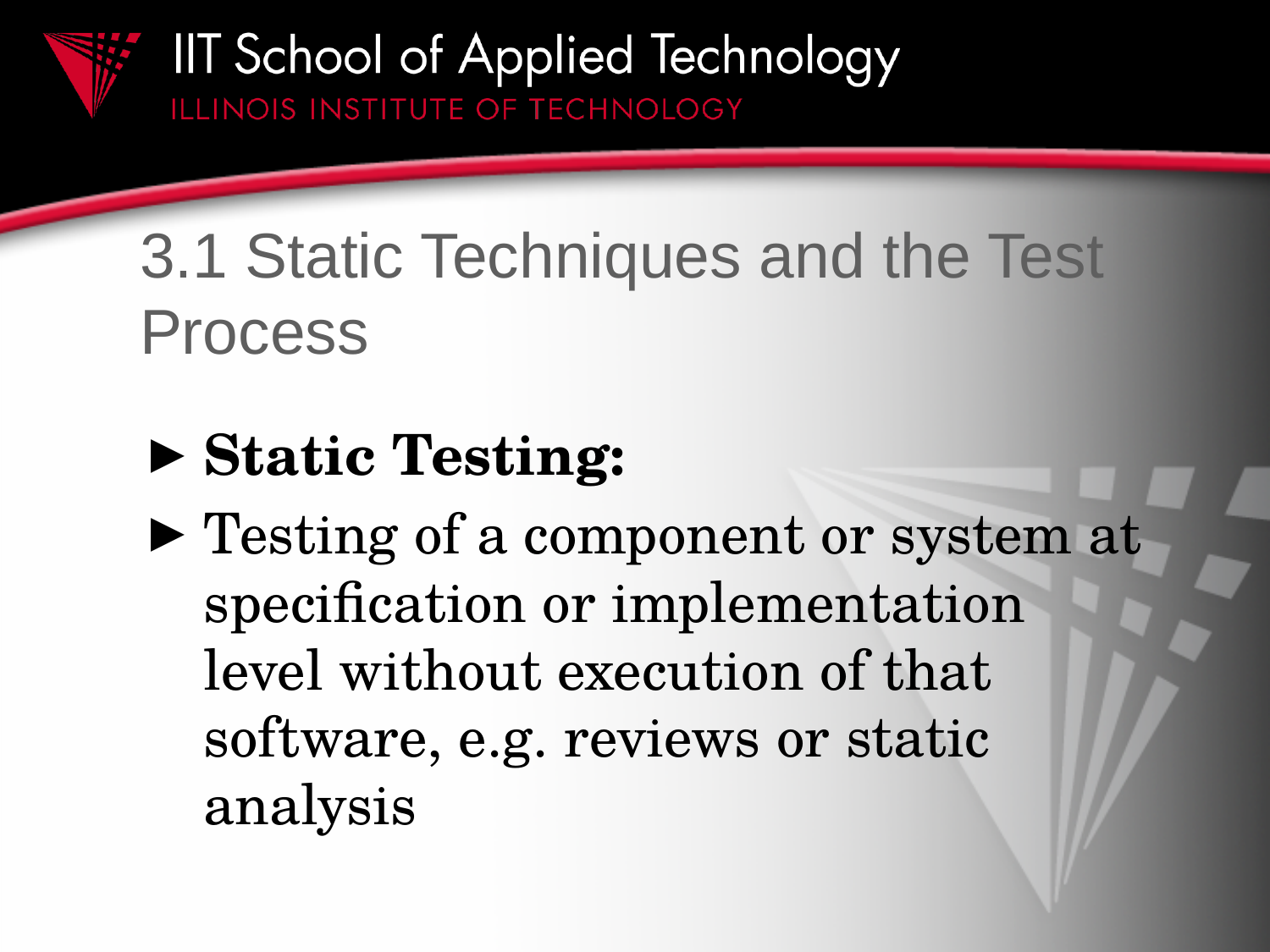

# 3.1 Static Techniques and the Test Process
Static Testing:
Testing of a component or system at specification or implementation level without execution of that software, e.g. reviews or static analysis